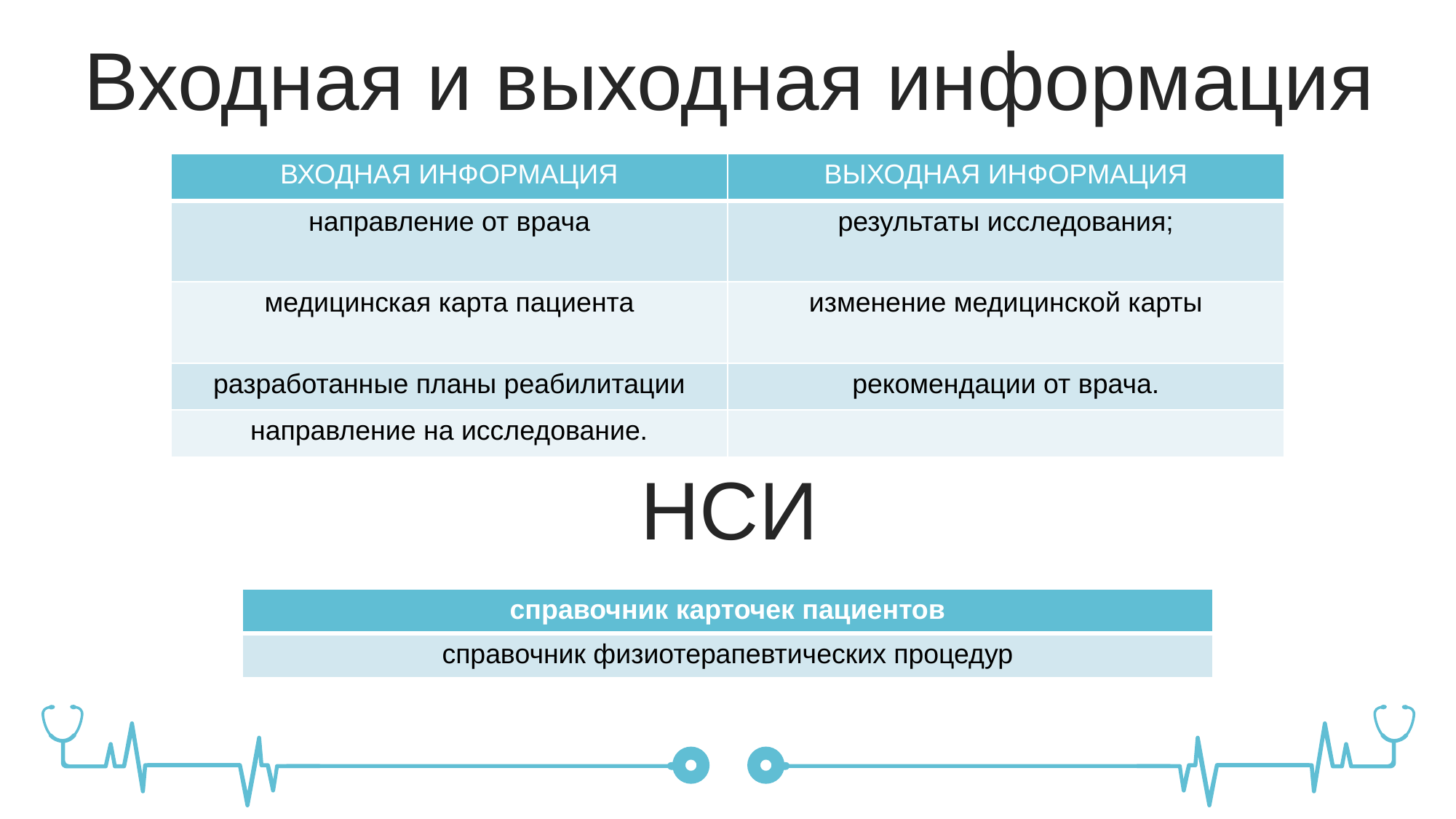

Входная и выходная информация
| ВХОДНАЯ ИНФОРМАЦИЯ | ВЫХОДНАЯ ИНФОРМАЦИЯ |
| --- | --- |
| направление от врача | результаты исследования; |
| медицинская карта пациента | изменение медицинской карты |
| разработанные планы реабилитации | рекомендации от врача. |
| направление на исследование. |  |
НСИ
| справочник карточек пациентов |
| --- |
| справочник физиотерапевтических процедур |